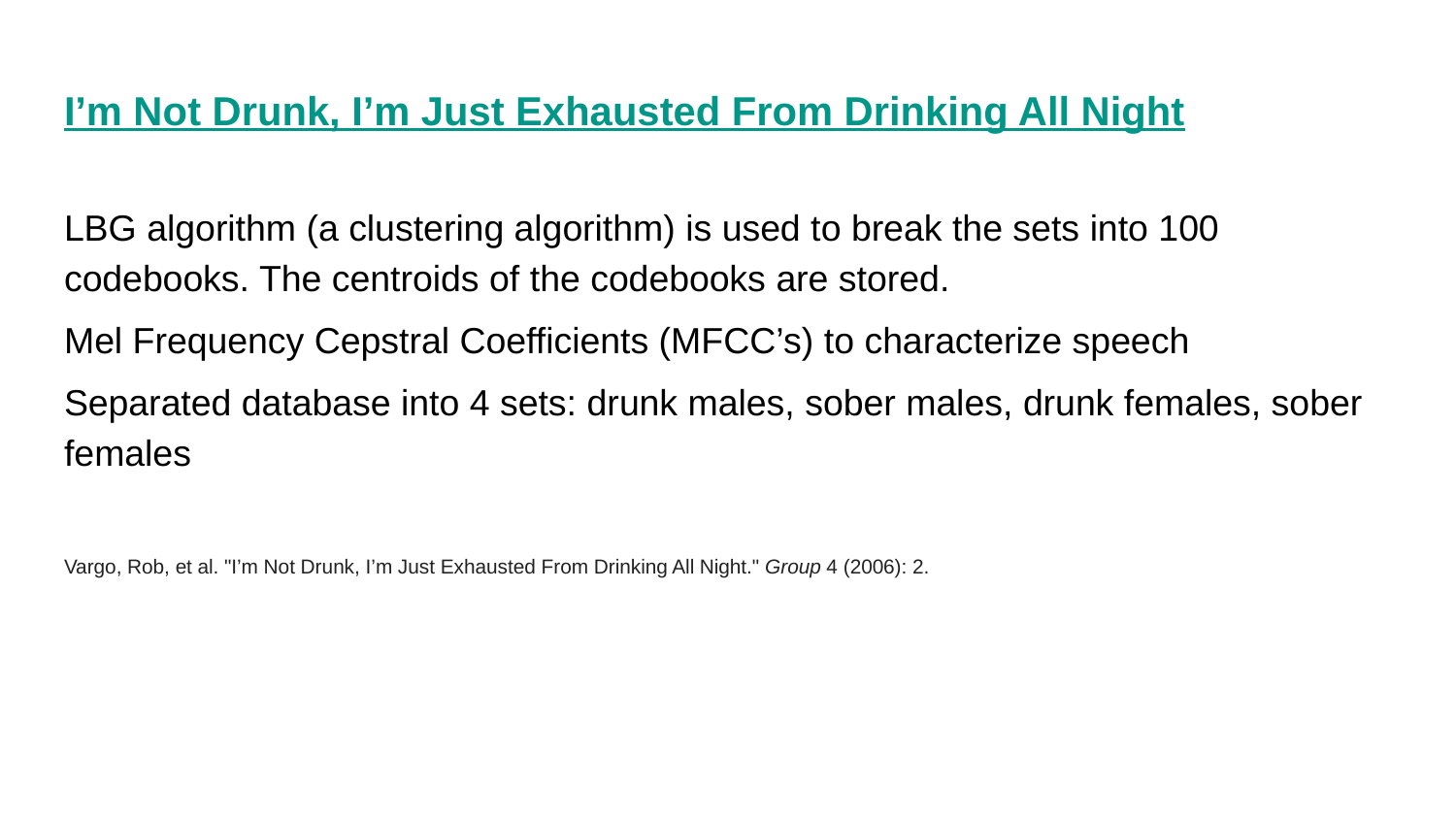

# I’m Not Drunk, I’m Just Exhausted From Drinking All Night
LBG algorithm (a clustering algorithm) is used to break the sets into 100 codebooks. The centroids of the codebooks are stored.
Mel Frequency Cepstral Coefficients (MFCC’s) to characterize speech
Separated database into 4 sets: drunk males, sober males, drunk females, sober females

Vargo, Rob, et al. "I’m Not Drunk, I’m Just Exhausted From Drinking All Night." Group 4 (2006): 2.